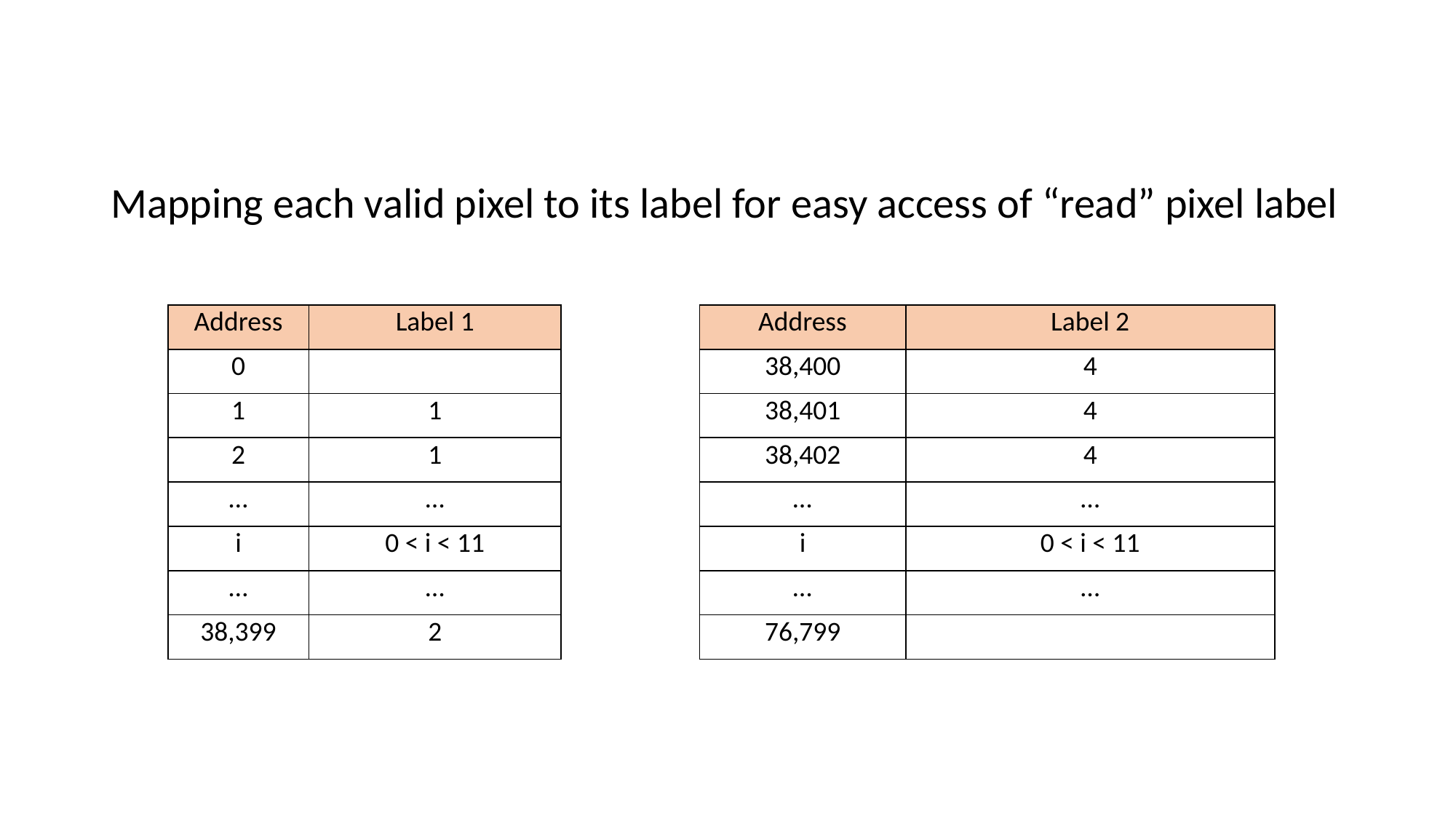

Mapping each valid pixel to its label for easy access of “read” pixel label
| Address | Label 1 |
| --- | --- |
| 0 |  |
| 1 | 1 |
| 2 | 1 |
| … | … |
| i | 0 < i < 11 |
| … | … |
| 38,399 | 2 |
| Address | Label 2 |
| --- | --- |
| 38,400 | 4 |
| 38,401 | 4 |
| 38,402 | 4 |
| … | … |
| i | 0 < i < 11 |
| … | … |
| 76,799 |  |